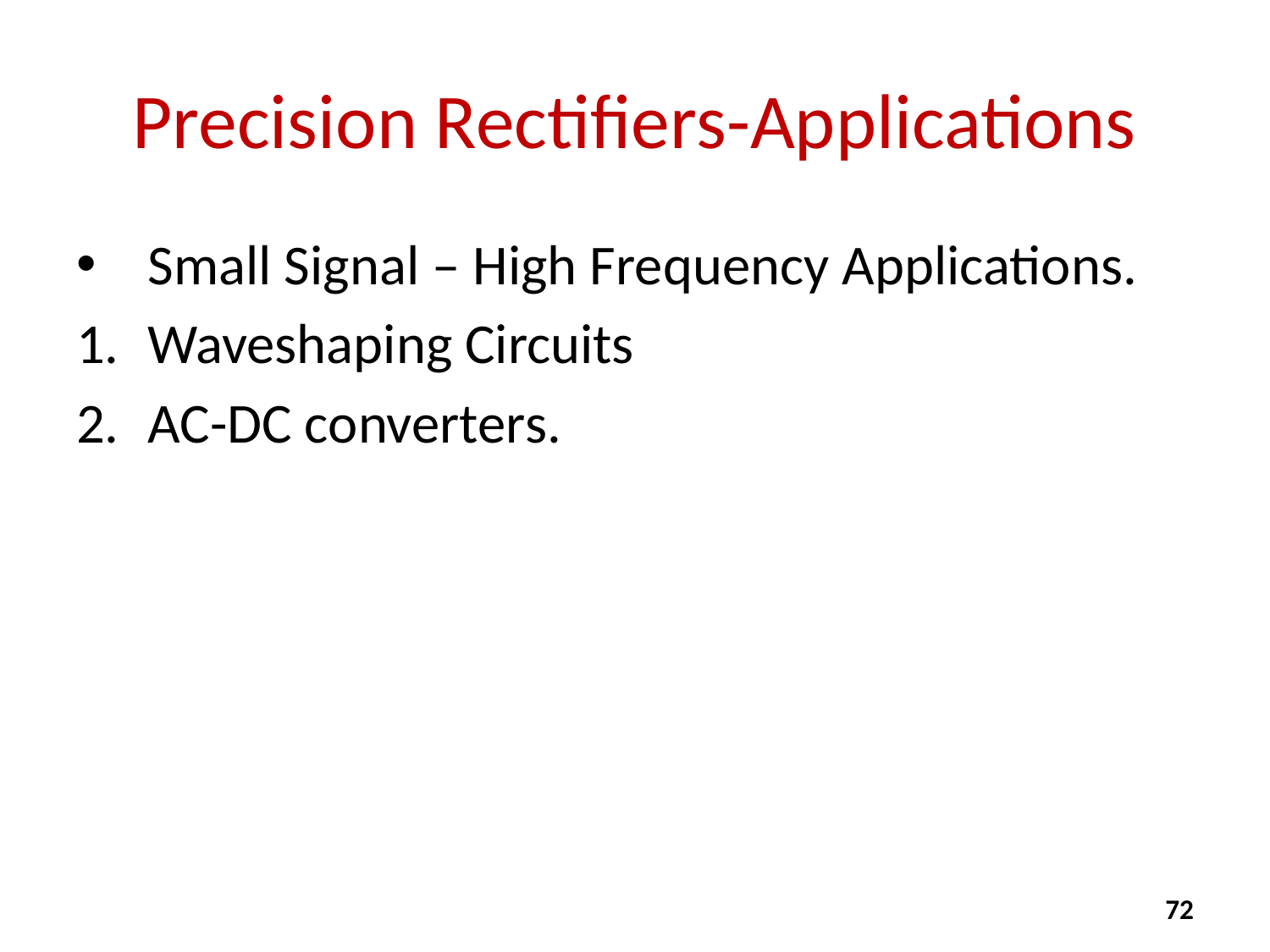

# Precision Rectifiers-Applications
Small Signal – High Frequency Applications.
Waveshaping Circuits
AC-DC converters.

72